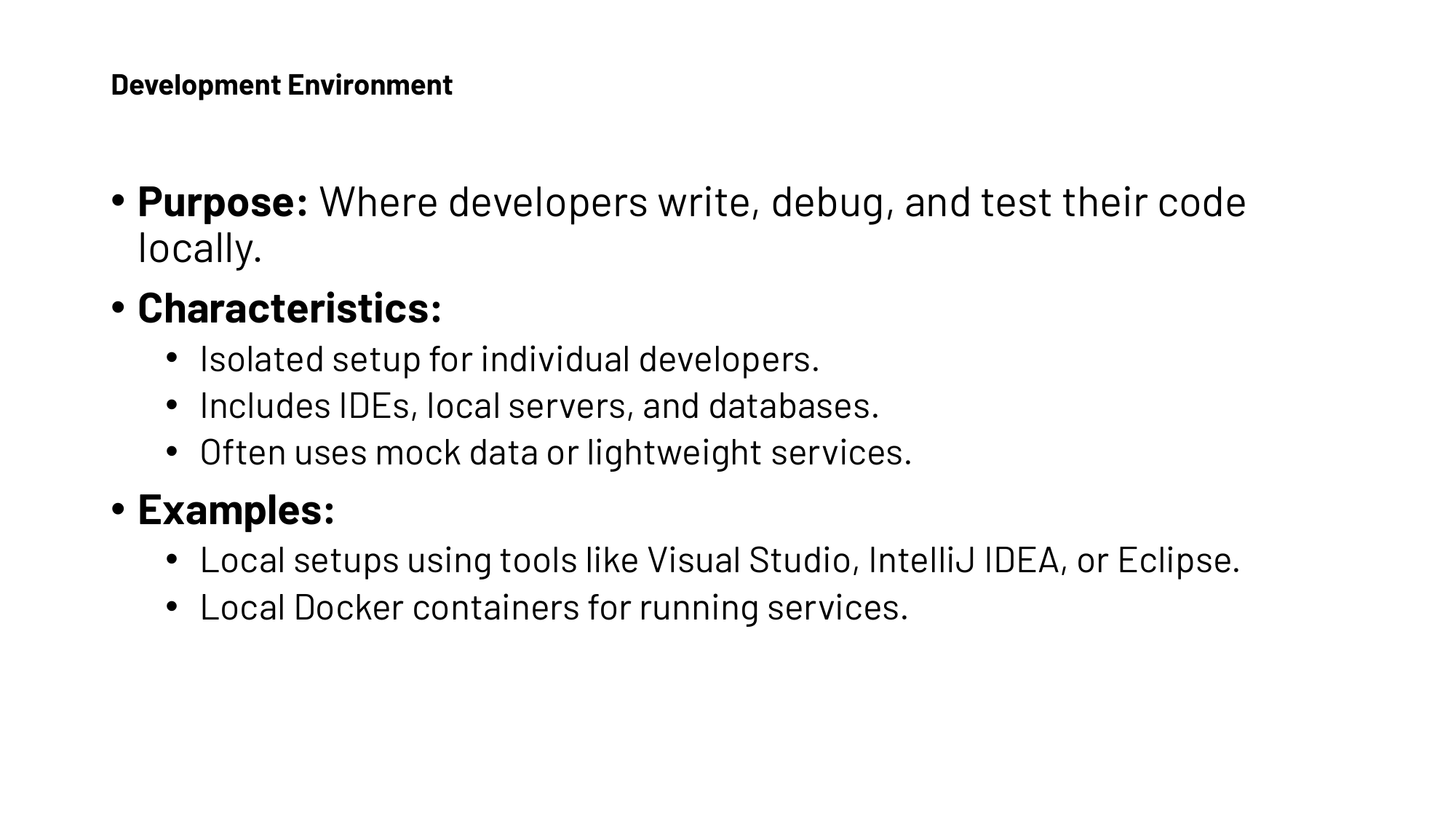

# Development Environment
Purpose: Where developers write, debug, and test their code locally.
Characteristics:
Isolated setup for individual developers.
Includes IDEs, local servers, and databases.
Often uses mock data or lightweight services.
Examples:
Local setups using tools like Visual Studio, IntelliJ IDEA, or Eclipse.
Local Docker containers for running services.